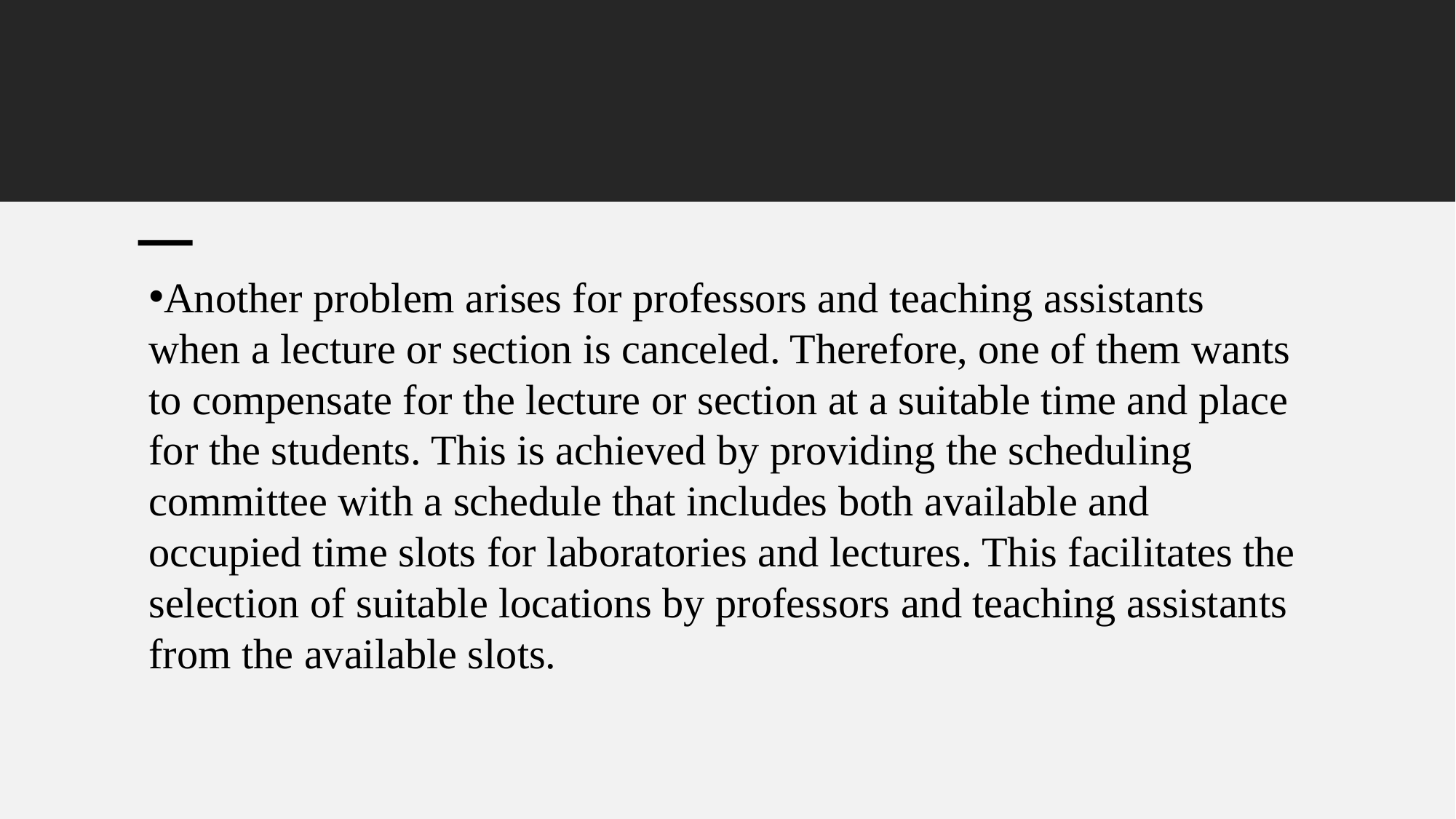

Another problem arises for professors and teaching assistants when a lecture or section is canceled. Therefore, one of them wants to compensate for the lecture or section at a suitable time and place for the students. This is achieved by providing the scheduling committee with a schedule that includes both available and occupied time slots for laboratories and lectures. This facilitates the selection of suitable locations by professors and teaching assistants from the available slots.